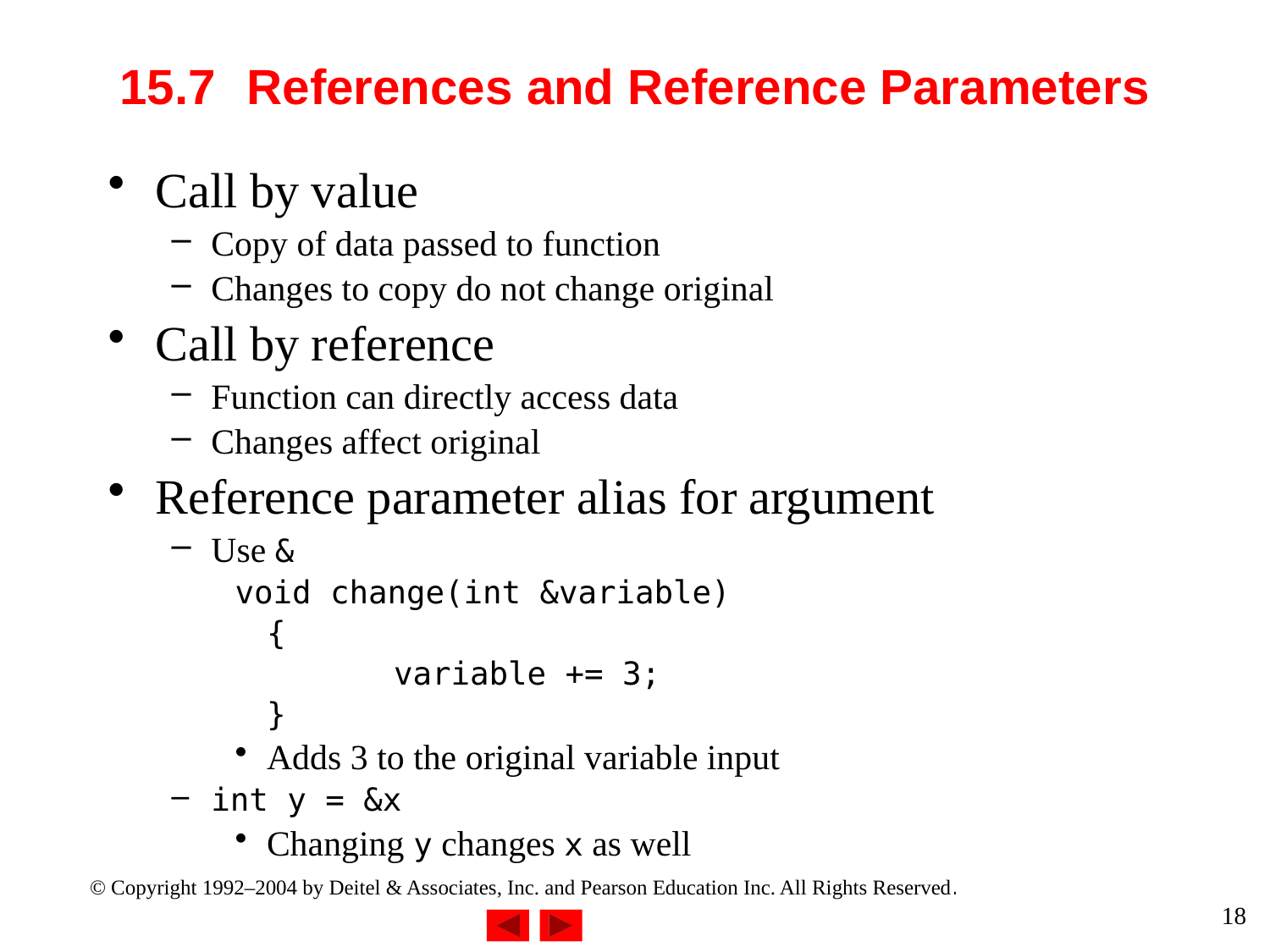

# 15.7	References and Reference Parameters
Call by value
Copy of data passed to function
Changes to copy do not change original
Call by reference
Function can directly access data
Changes affect original
Reference parameter alias for argument
Use &
void change(int &variable)
	{
		variable += 3;
	}
Adds 3 to the original variable input
int y = &x
Changing y changes x as well
18